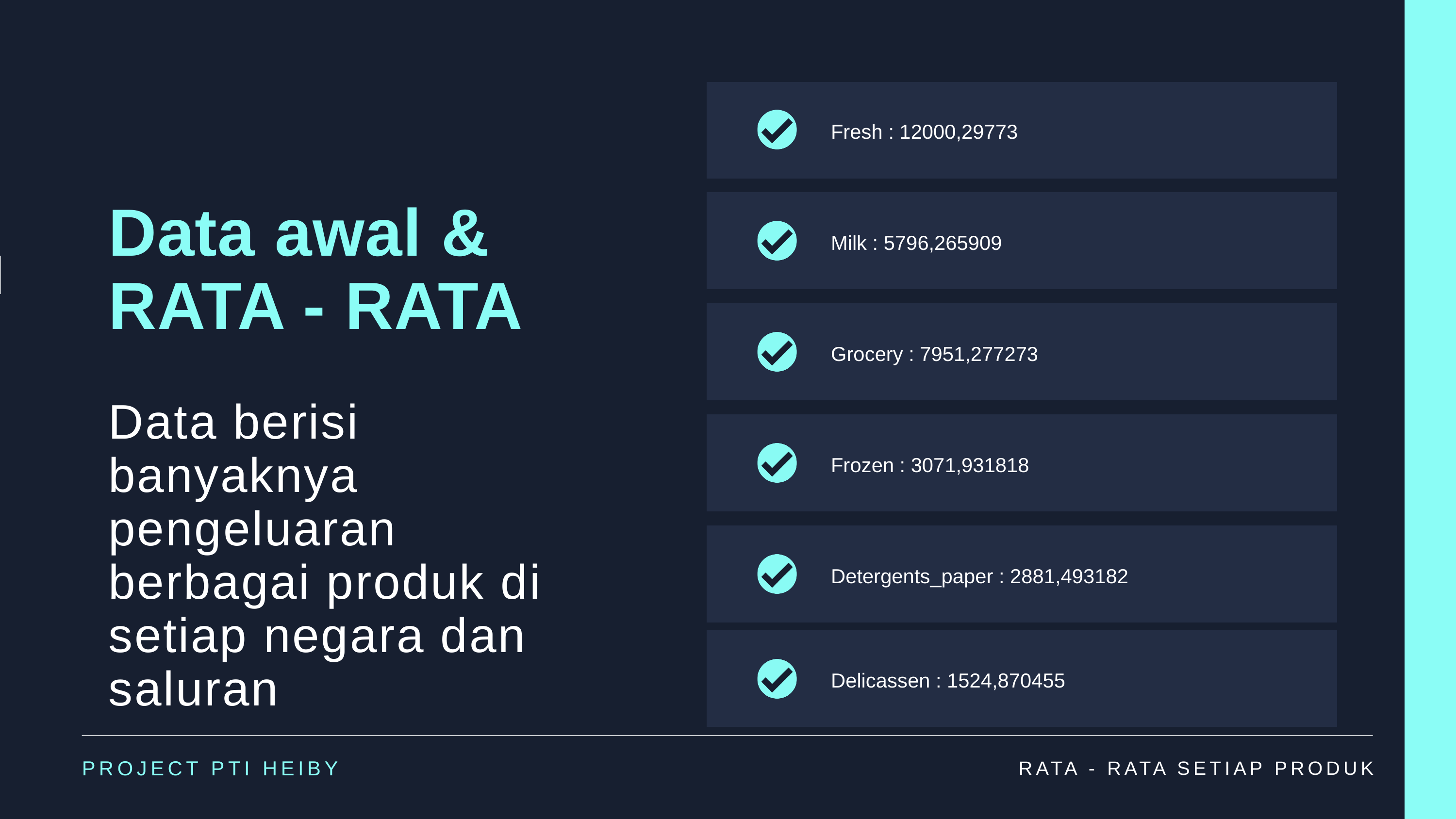

ANALISIS PENGELUARAN
PELANGGAN WHOLESALE

PROJECT PTI HEIBY
Fresh : 12000,29773

Data awal &
RATA - RATA
Milk : 5796,265909

PENGELUARAN PELANGGAN PADA SETIAP PRODUK

Grocery : 7951,277273

Data berisi banyaknya pengeluaran berbagai produk di setiap negara dan saluran

Frozen : 3071,931818

Detergents_paper : 2881,493182

Delicassen : 1524,870455

PROJECT PTI HEIBY
RATA - RATA SETIAP PRODUK
mengidentifikasi pola pengeluaran pelanggan untuk menemukan peluang peningkatan penjualan pada kategori produk dan wilayah tertentu.